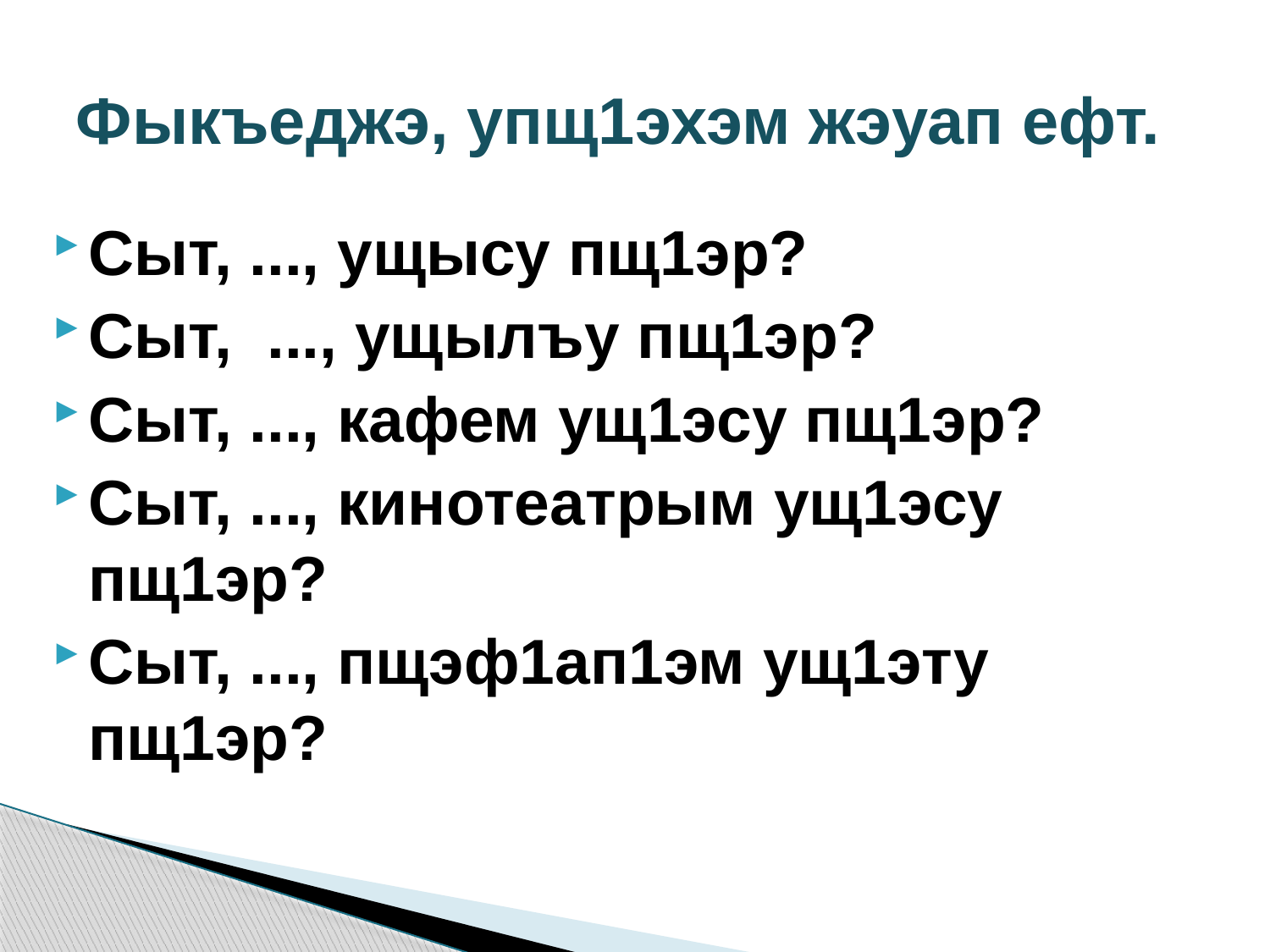

# Фыкъеджэ, упщ1эхэм жэуап ефт.
Сыт, ..., ущысу пщ1эр?
Сыт,  ..., ущылъу пщ1эр?
Сыт, ..., кафем ущ1эсу пщ1эр?
Сыт, ..., кинотеатрым ущ1эсу пщ1эр?
Сыт, ..., пщэф1ап1эм ущ1эту пщ1эр?